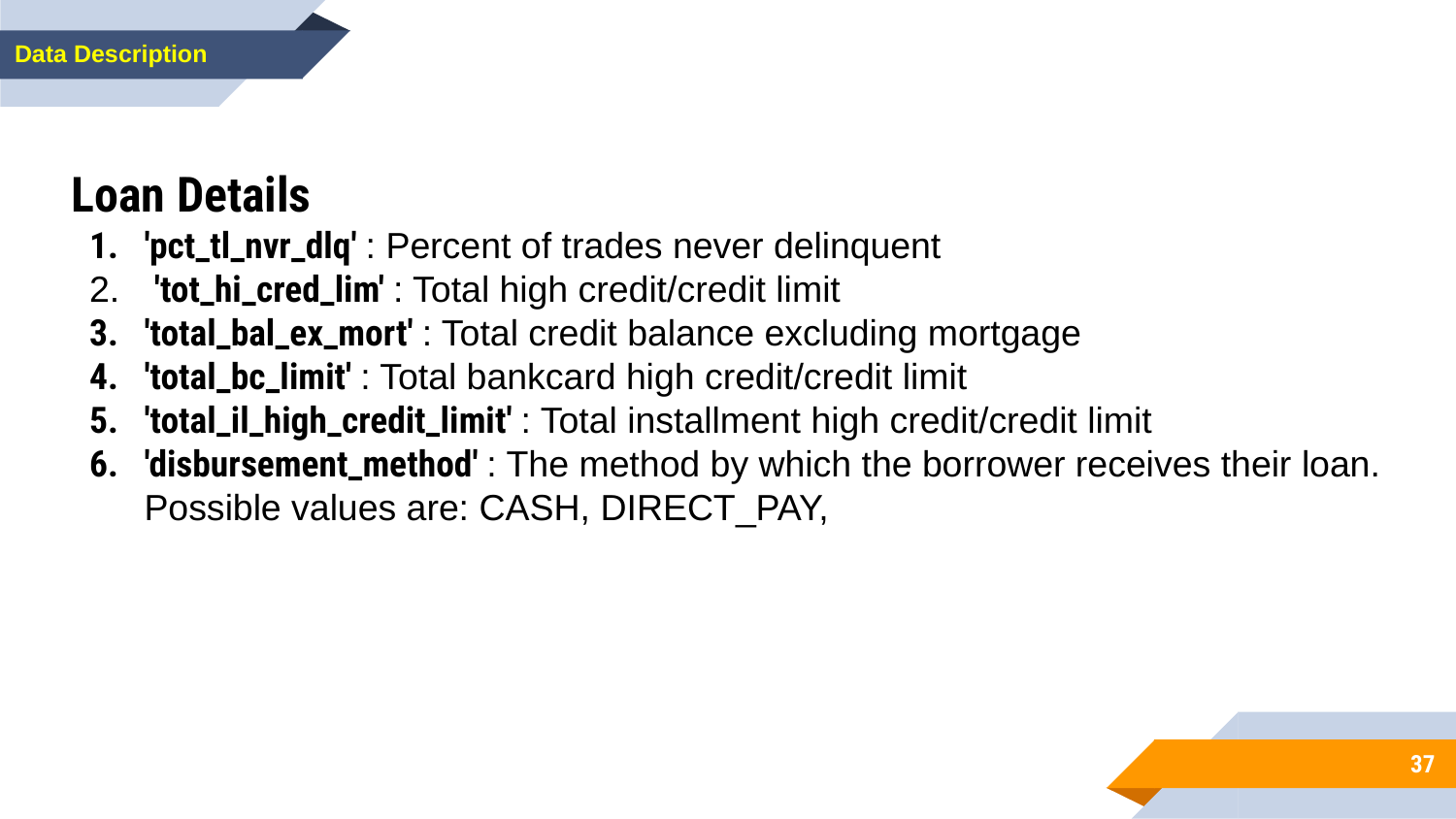

Data Description
Loan Details
'pct_tl_nvr_dlq' : Percent of trades never delinquent
 'tot_hi_cred_lim' : Total high credit/credit limit
'total_bal_ex_mort' : Total credit balance excluding mortgage
'total_bc_limit' : Total bankcard high credit/credit limit
'total_il_high_credit_limit' : Total installment high credit/credit limit
'disbursement_method' : The method by which the borrower receives their loan. Possible values are: CASH, DIRECT_PAY,

37